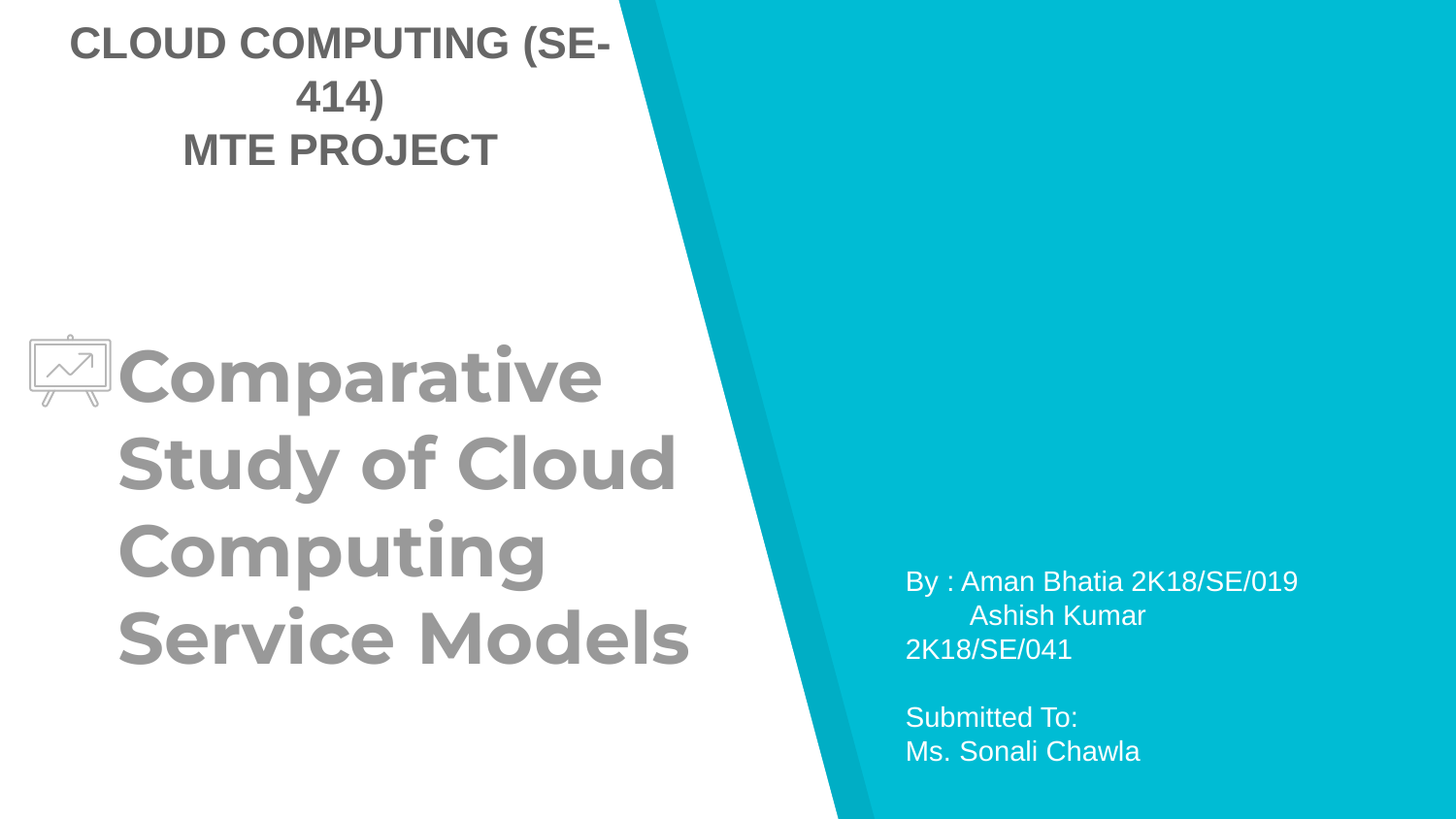

CLOUD COMPUTING (SE-414)
MTE PROJECT

# Comparative Study of Cloud Computing Service Models
By : Aman Bhatia 2K18/SE/019
        Ashish Kumar 2K18/SE/041

Submitted To:
Ms. Sonali Chawla